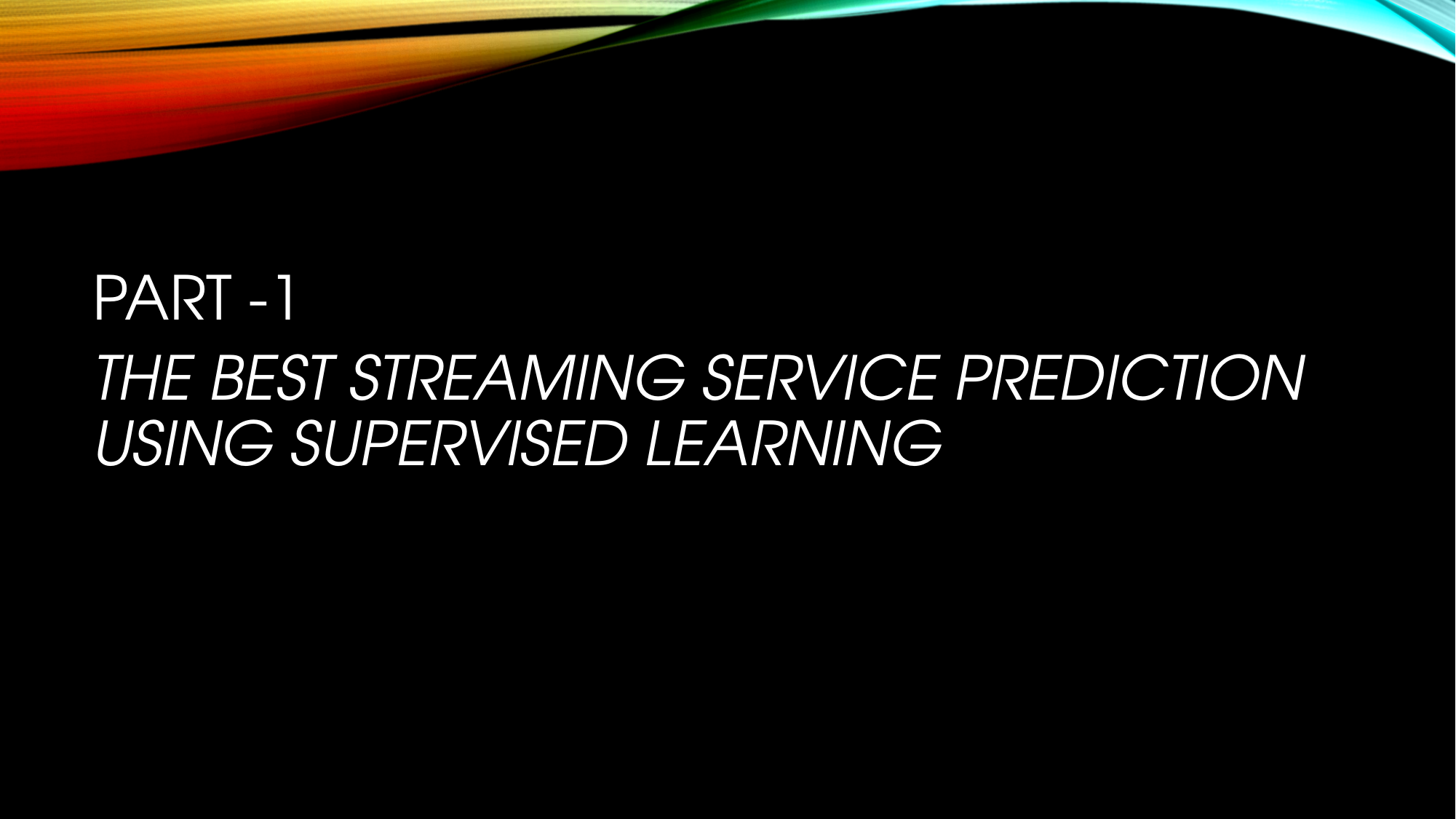

PART -1
THE BEST STREAMING SERVICE PREDICTION USING SUPERVISED LEARNING